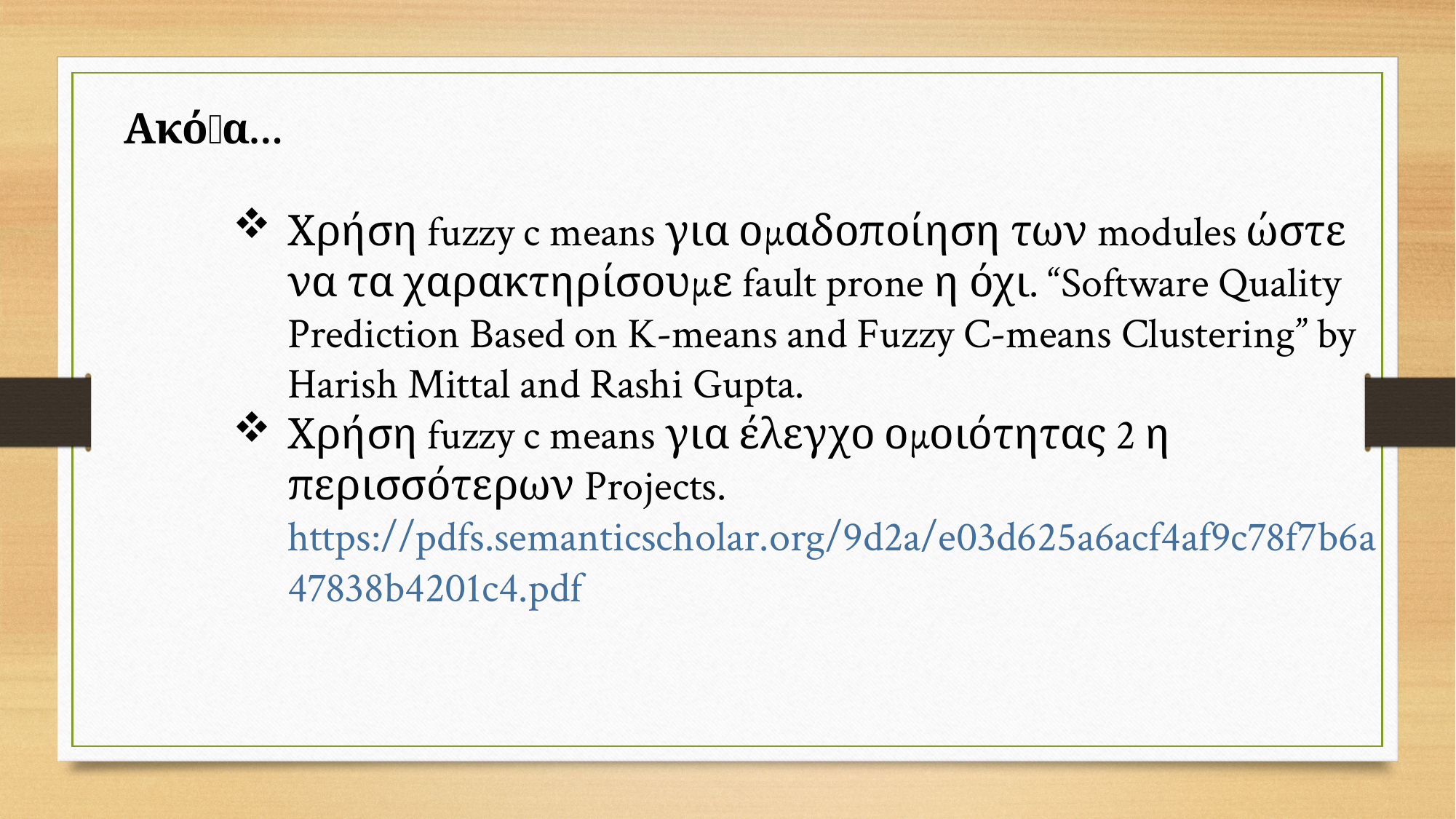

Ακόμα…

Χρήση fuzzy c means για ομαδοποίηση των modules ώστε να τα χαρακτηρίσουμε fault prone η όχι. “Software Quality Prediction Based on K-means and Fuzzy C-means Clustering” by Harish Mittal and Rashi Gupta.
Χρήση fuzzy c means για έλεγχο ομοιότητας 2 η περισσότερων Projects. https://pdfs.semanticscholar.org/9d2a/e03d625a6acf4af9c78f7b6a47838b4201c4.pdf